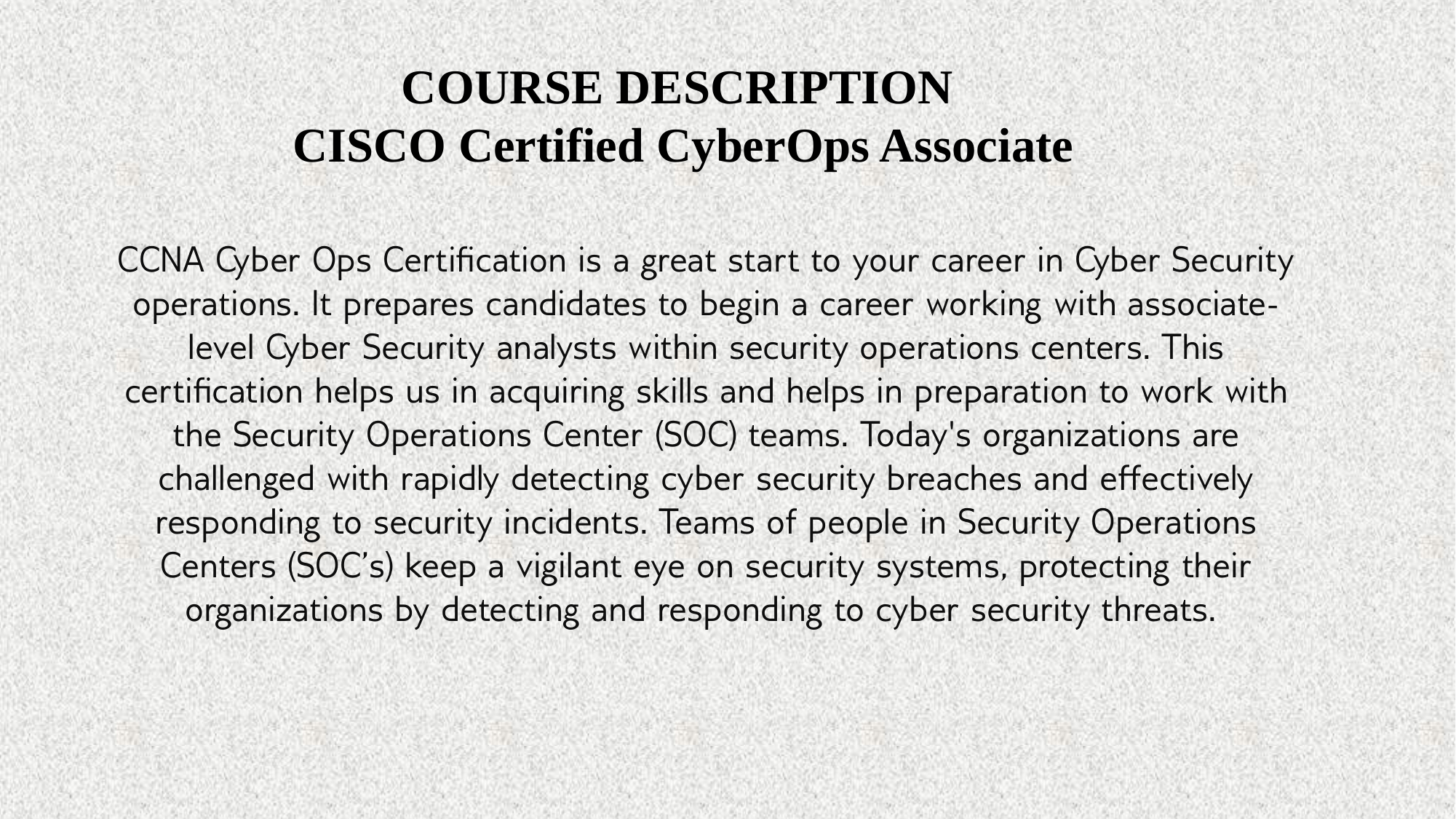

COURSE DESCRIPTION
 CISCO Certified CyberOps Associate

CCNA Cyber Ops Certification is a great start to your career in Cyber Security operations. It prepares candidates to begin a career working with associate-level Cyber Security analysts within security operations centers. This certification helps us in acquiring skills and helps in preparation to work with the Security Operations Center (SOC) teams. Today's organizations are challenged with rapidly detecting cyber security breaches and effectively responding to security incidents. Teams of people in Security Operations Centers (SOC’s) keep a vigilant eye on security systems, protecting their organizations by detecting and responding to cyber security threats.